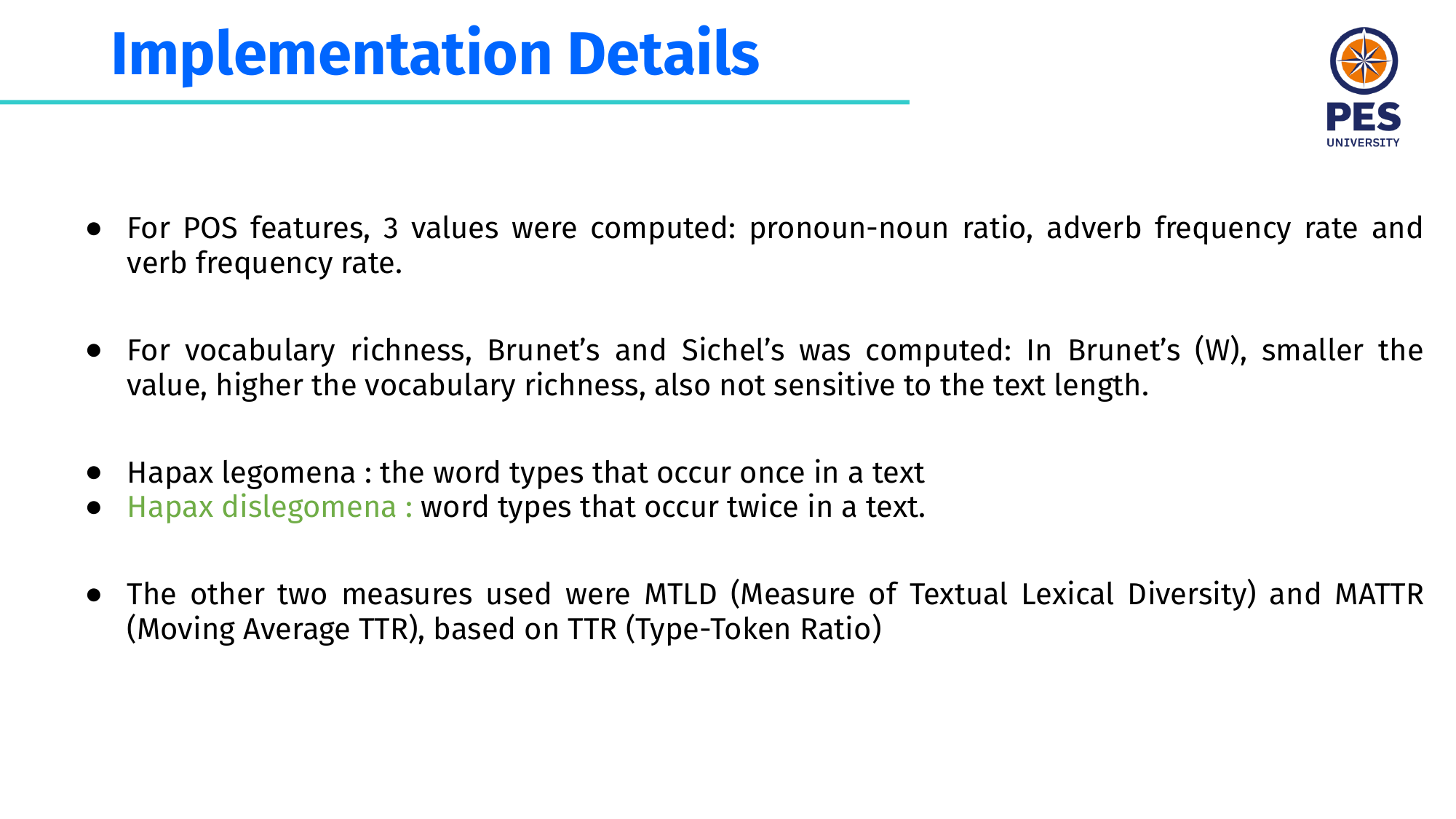

# Implementation Details

For POS features, 3 values were computed: pronoun-noun ratio, adverb frequency rate and verb frequency rate.

For vocabulary richness, Brunet’s and Sichel’s was computed: In Brunet’s (W), smaller the value, higher the vocabulary richness, also not sensitive to the text length.

Hapax legomena : the word types that occur once in a text
Hapax dislegomena : word types that occur twice in a text.

The other two measures used were MTLD (Measure of Textual Lexical Diversity) and MATTR (Moving Average TTR), based on TTR (Type-Token Ratio)